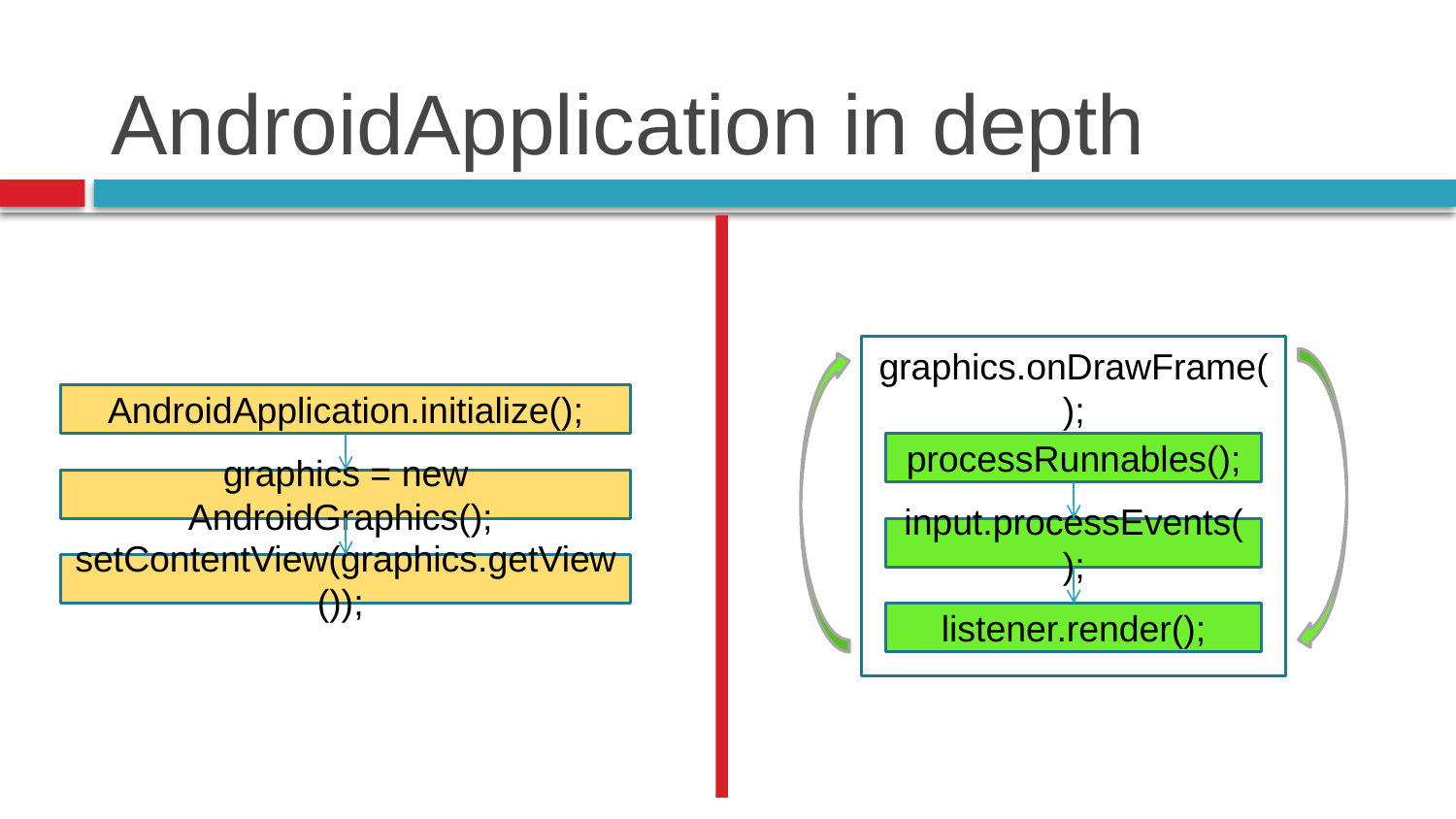

# AndroidApplication in depth

graphics.onDrawFrame();

AndroidApplication.initialize();
processRunnables();
graphics = new AndroidGraphics();
input.processEvents();
setContentView(graphics.getView());
listener.render();